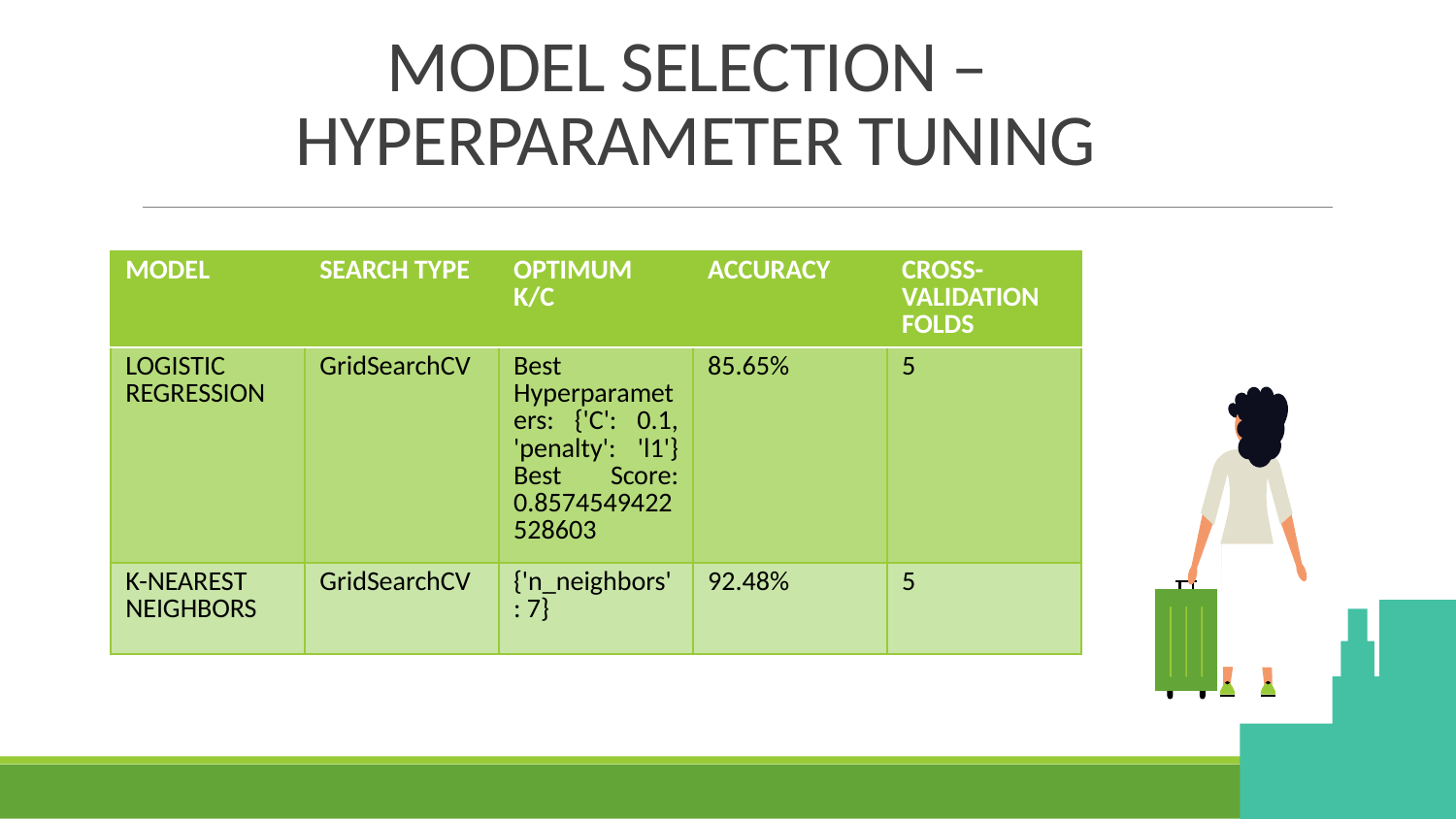

# MODEL SELECTION – HYPERPARAMETER TUNING
| MODEL | SEARCH TYPE | OPTIMUM K/C | ACCURACY | CROSS-VALIDATION FOLDS |
| --- | --- | --- | --- | --- |
| LOGISTIC REGRESSION | GridSearchCV | Best Hyperparameters: {'C': 0.1, 'penalty': 'l1'} Best Score: 0.8574549422528603 | 85.65% | 5 |
| K-NEAREST NEIGHBORS | GridSearchCV | {'n\_neighbors': 7} | 92.48% | 5 |